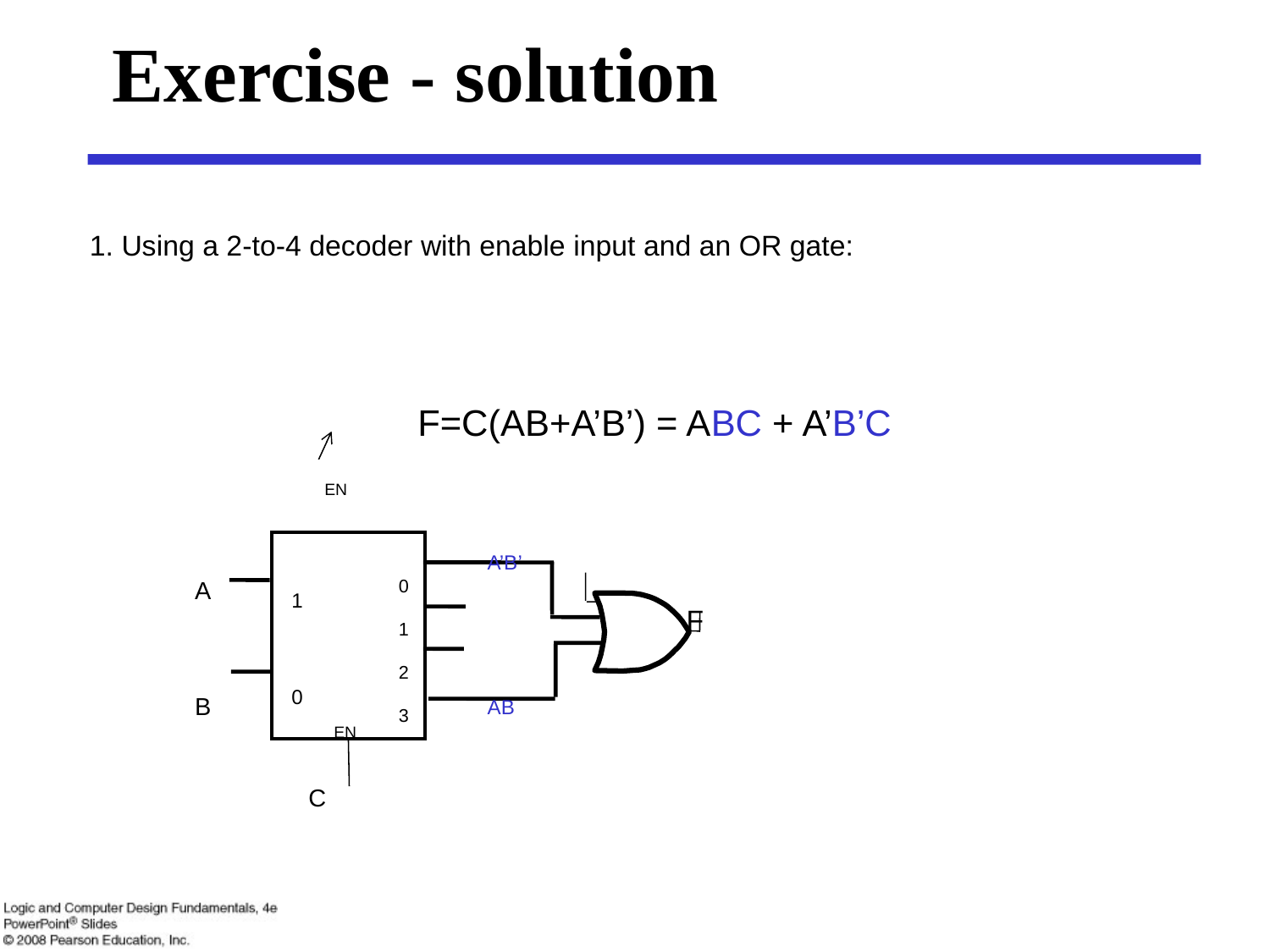

# Exercise - solution
1. Using a 2-to-4 decoder with enable input and an OR gate:
F=C(AB+A’B’) = ABC + A’B’C
EN
A’B’

AB

A

B
0
1
2
3
1

0

F

EN

C
9- 52